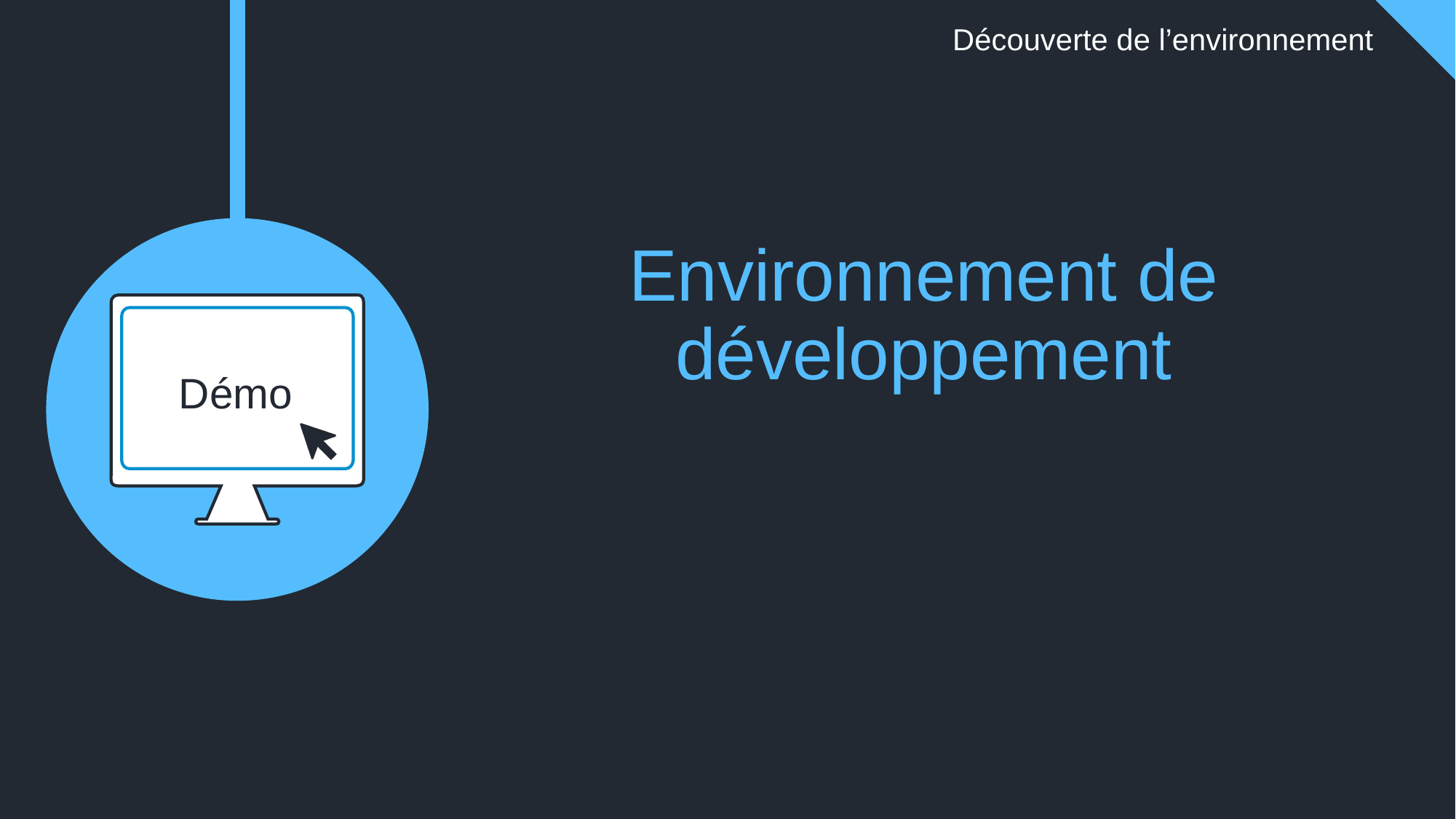

# Découverte de l’environnement
Environnement de développement